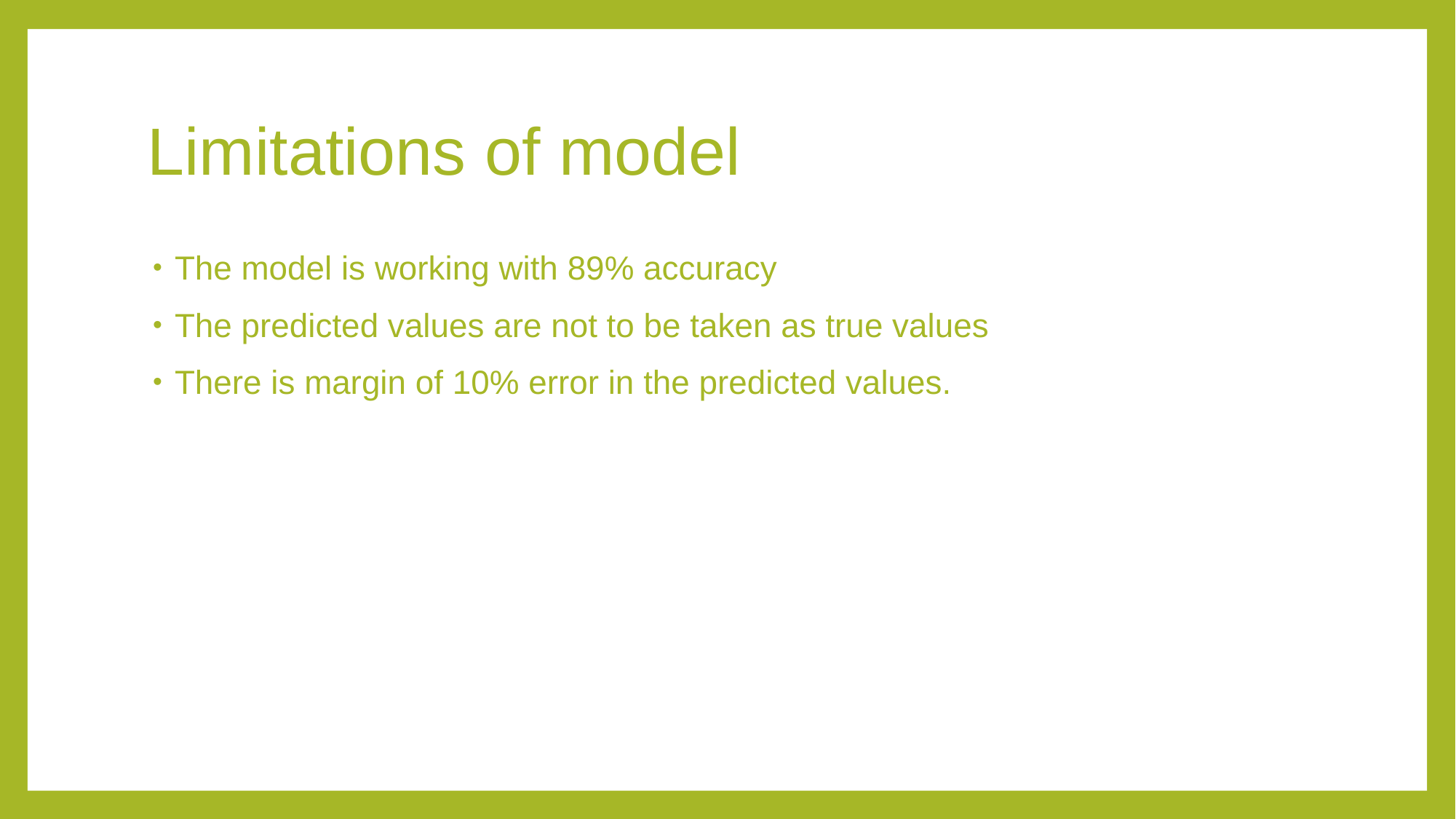

# Limitations of model
The model is working with 89% accuracy
The predicted values are not to be taken as true values
There is margin of 10% error in the predicted values.